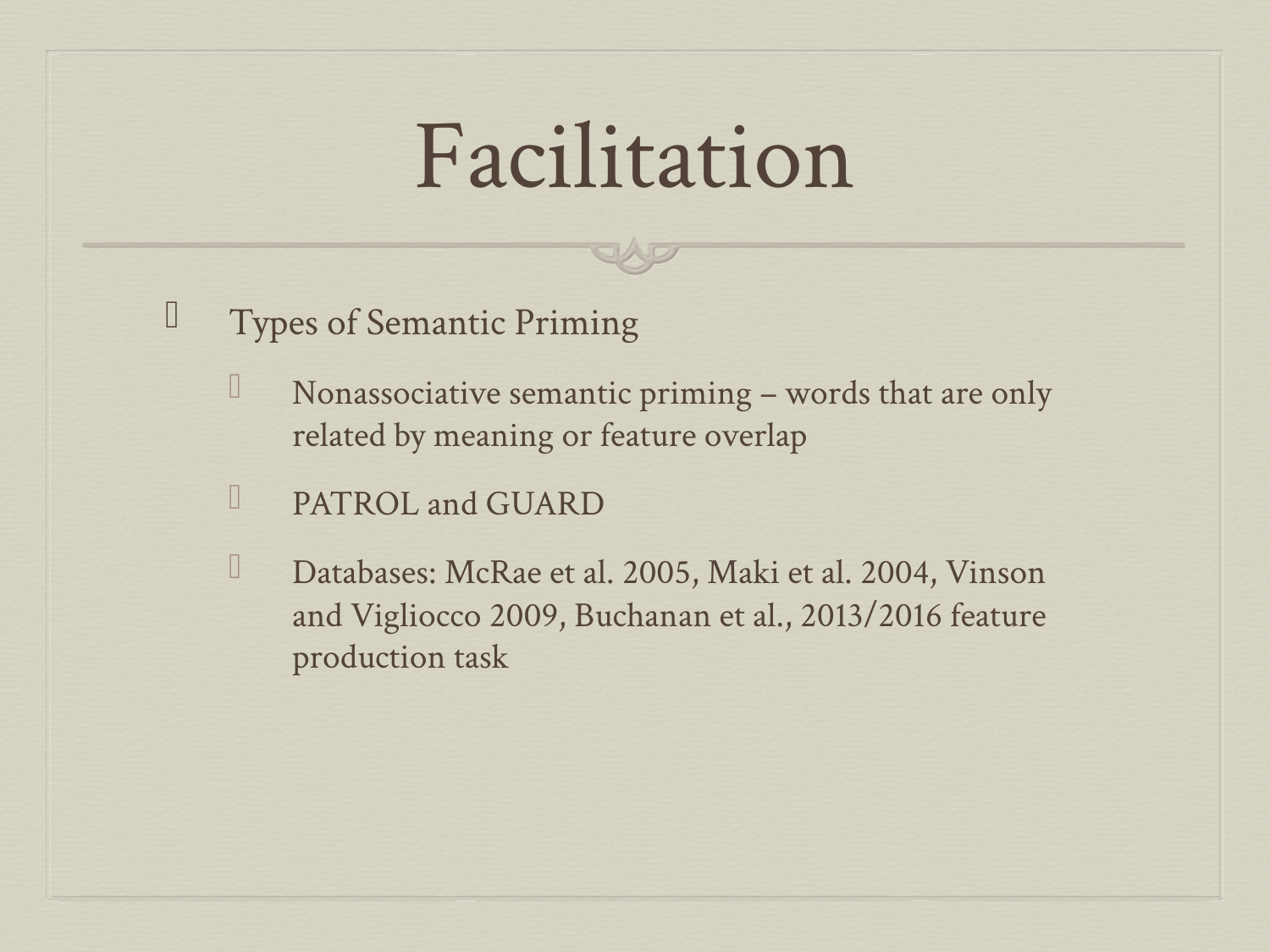

# Facilitation
Types of Semantic Priming
Nonassociative semantic priming – words that are only related by meaning or feature overlap
PATROL and GUARD
Databases: McRae et al. 2005, Maki et al. 2004, Vinson and Vigliocco 2009, Buchanan et al., 2013/2016 feature production task